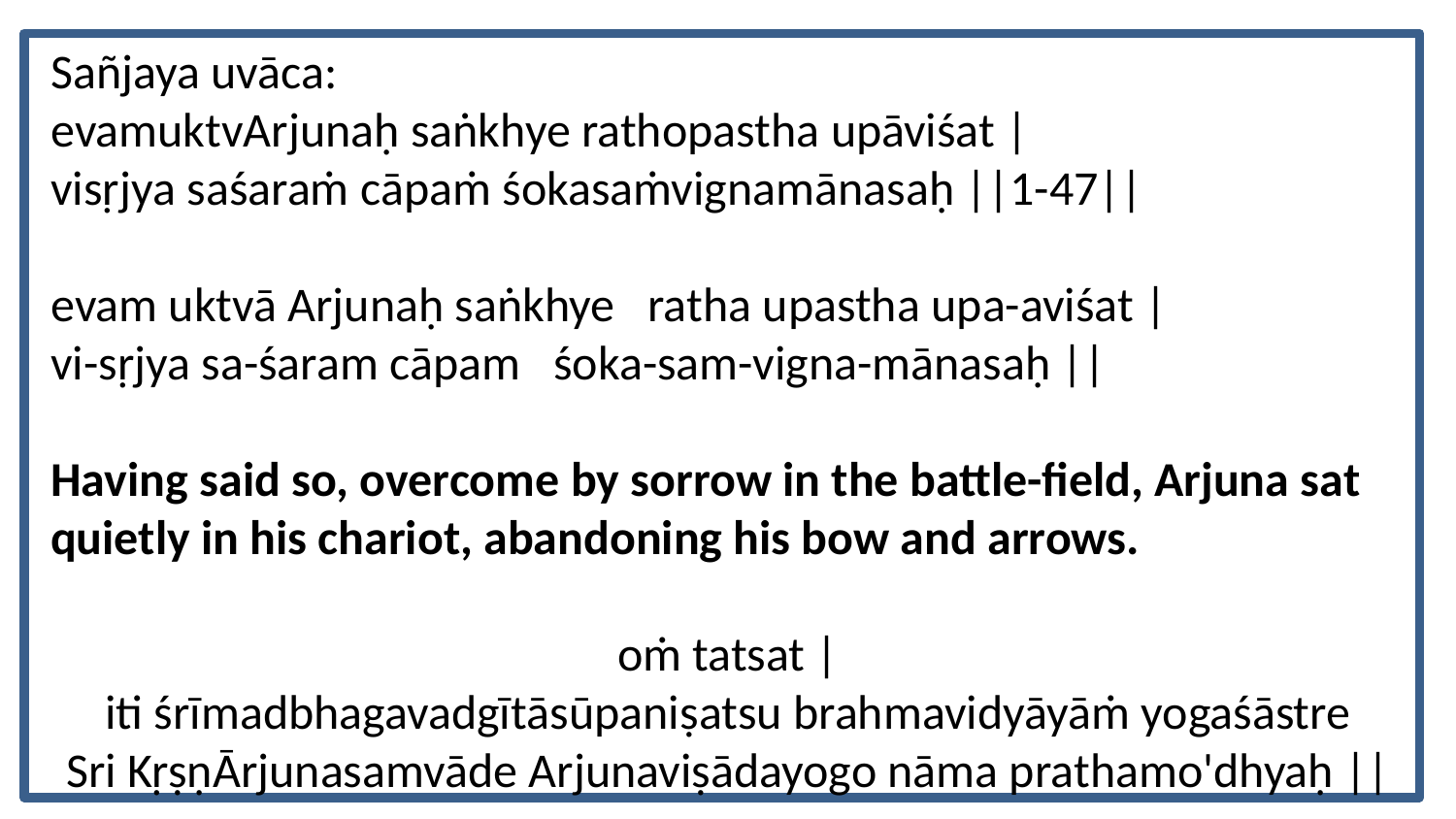

Sañjaya uvāca:
evamuktvArjunaḥ saṅkhye rathopastha upāviśat |
visṛjya saśaraṁ cāpaṁ śokasaṁvignamānasaḥ ||1-47||

evam uktvā Arjunaḥ saṅkhye   ratha upastha upa-aviśat |
vi-sṛjya sa-śaram cāpam   śoka-sam-vigna-mānasaḥ ||

Having said so, overcome by sorrow in the battle-field, Arjuna sat quietly in his chariot, abandoning his bow and arrows.

oṁ tatsat |
iti śrīmadbhagavadgītāsūpaniṣatsu brahmavidyāyāṁ yogaśāstre
Sri KṛṣṇĀrjunasamvāde Arjunaviṣādayogo nāma prathamo'dhyaḥ ||